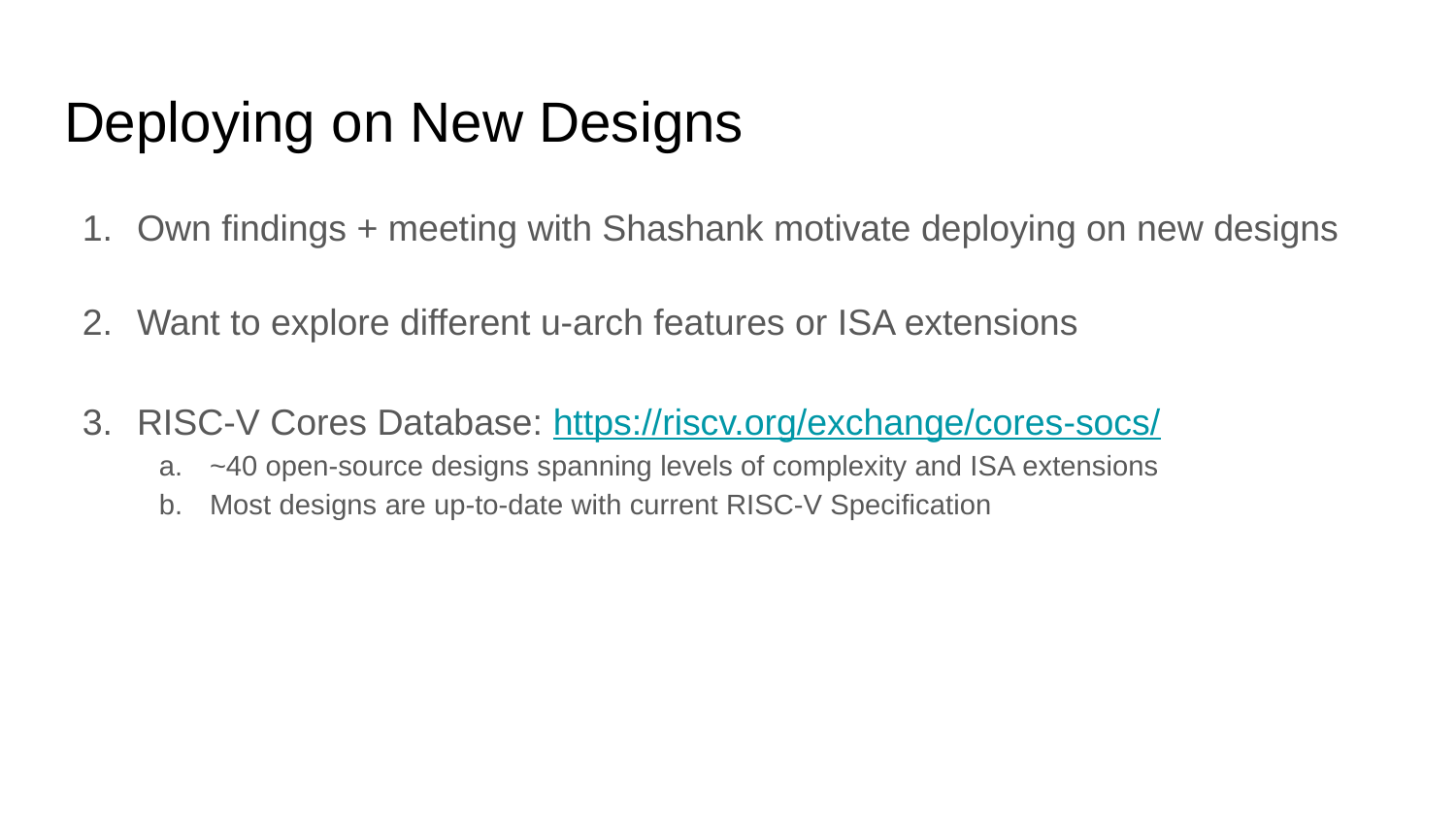

# Deploying on New Designs
Own findings + meeting with Shashank motivate deploying on new designs
Want to explore different u-arch features or ISA extensions
RISC-V Cores Database: https://riscv.org/exchange/cores-socs/
~40 open-source designs spanning levels of complexity and ISA extensions
Most designs are up-to-date with current RISC-V Specification